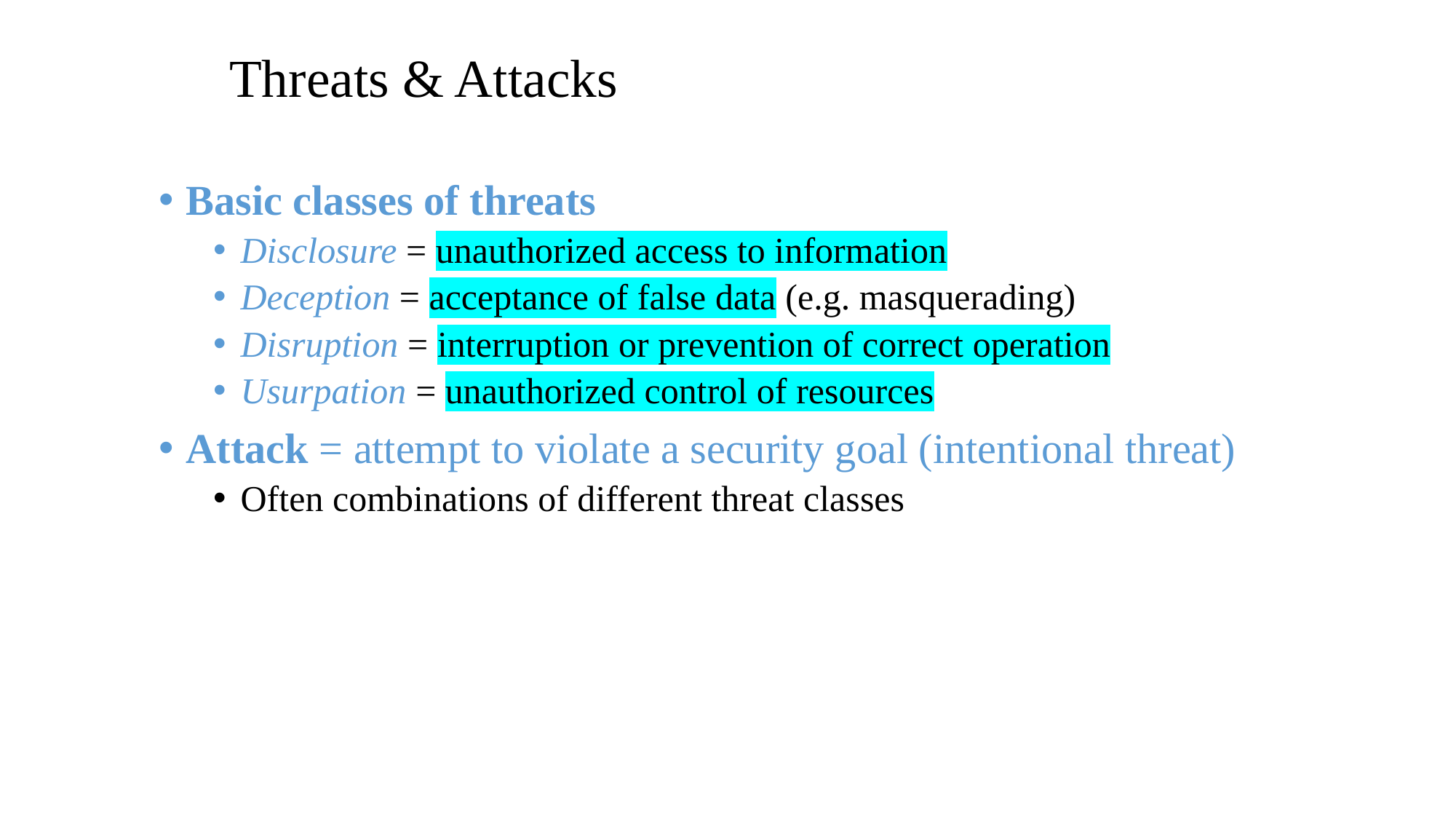

# Threats & Attacks
Basic classes of threats
Disclosure = unauthorized access to information
Deception = acceptance of false data (e.g. masquerading)
Disruption = interruption or prevention of correct operation
Usurpation = unauthorized control of resources
Attack = attempt to violate a security goal (intentional threat)
Often combinations of different threat classes